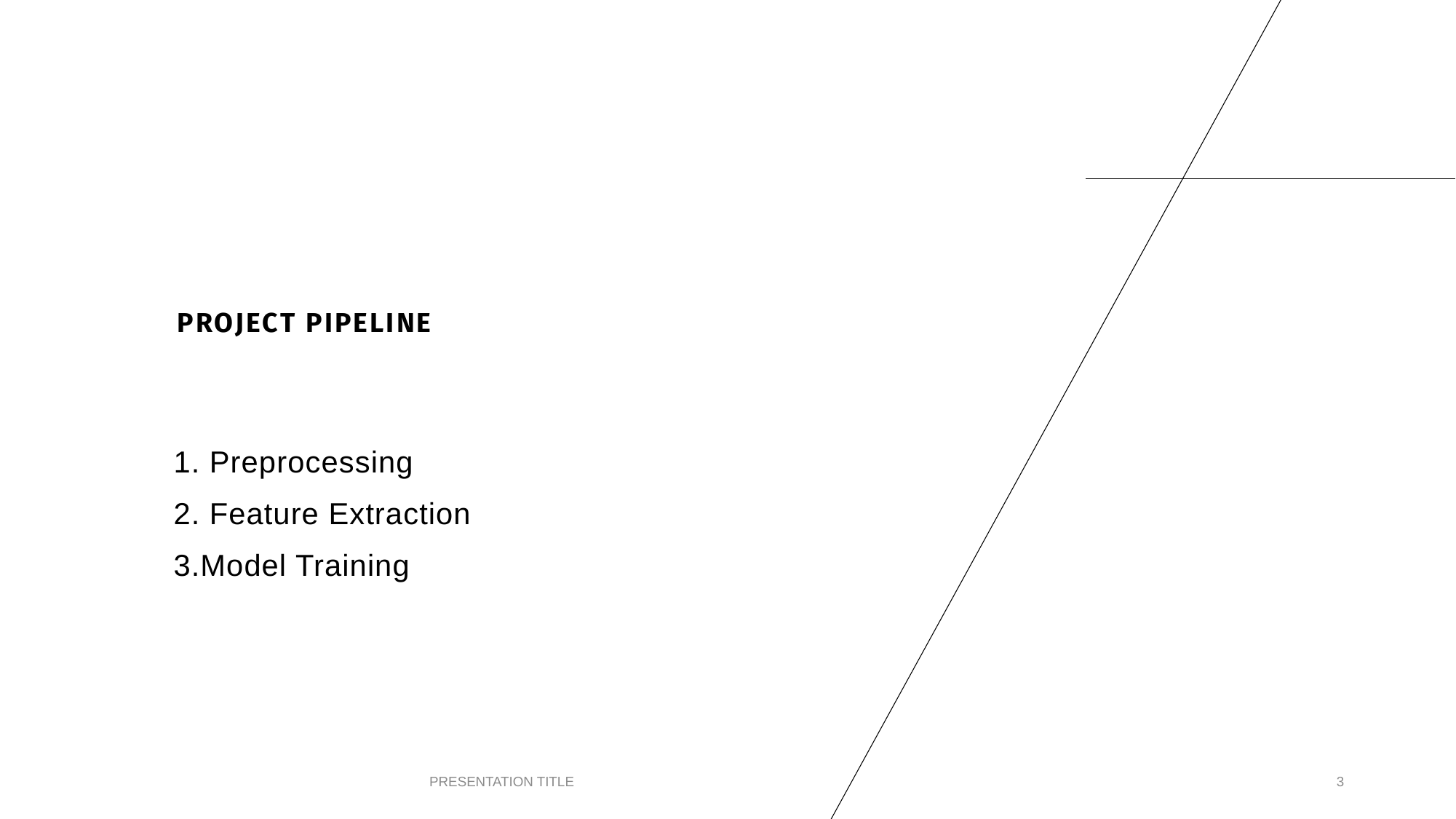

# Project Pipeline
1. Preprocessing
2. Feature Extraction
3.Model Training

PRESENTATION TITLE
3